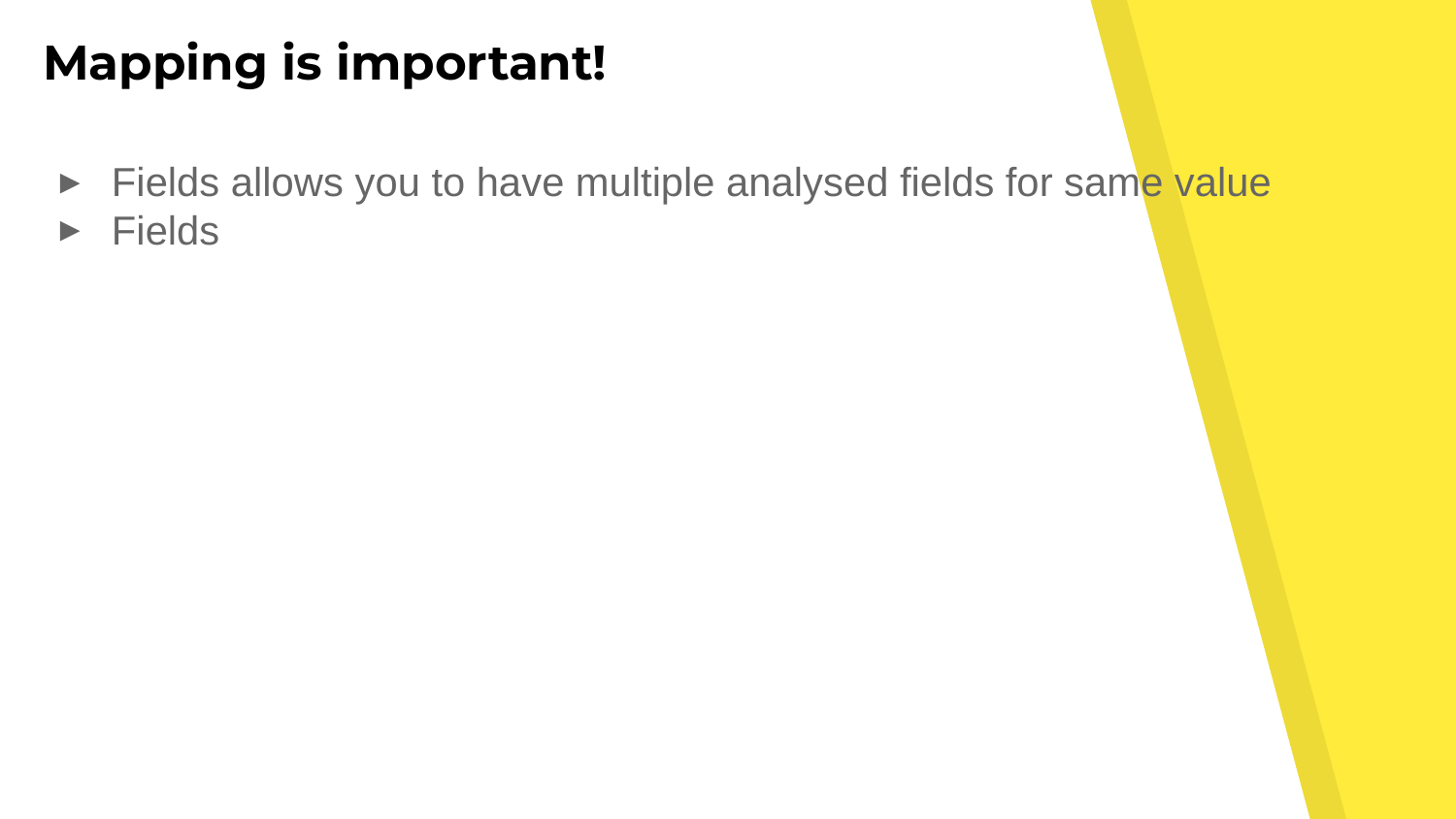

# Mapping is important!
Fields allows you to have multiple analysed fields for same value
Fields